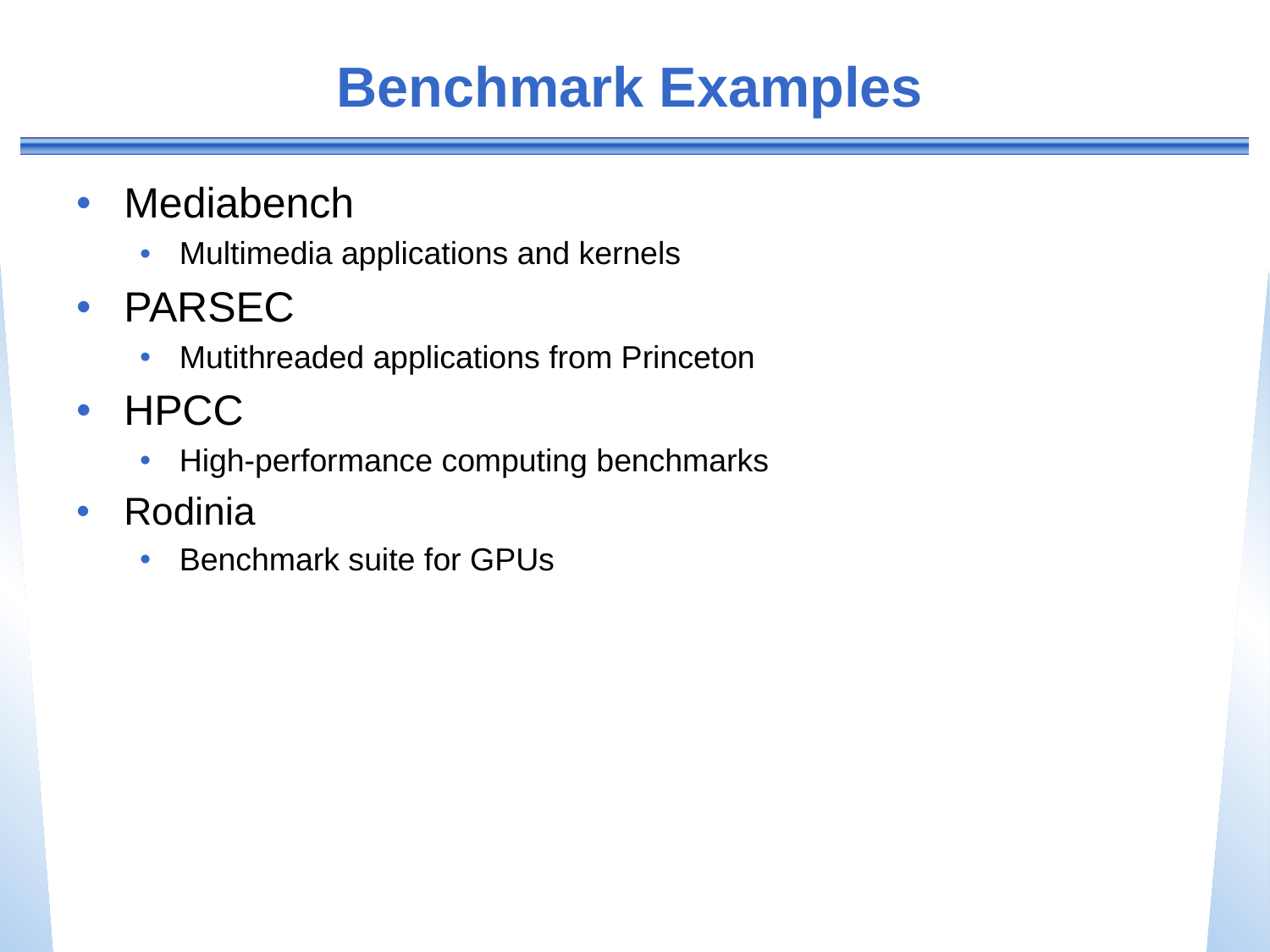

# Benchmark Examples
Mediabench
Multimedia applications and kernels
PARSEC
Mutithreaded applications from Princeton
HPCC
High-performance computing benchmarks
Rodinia
Benchmark suite for GPUs